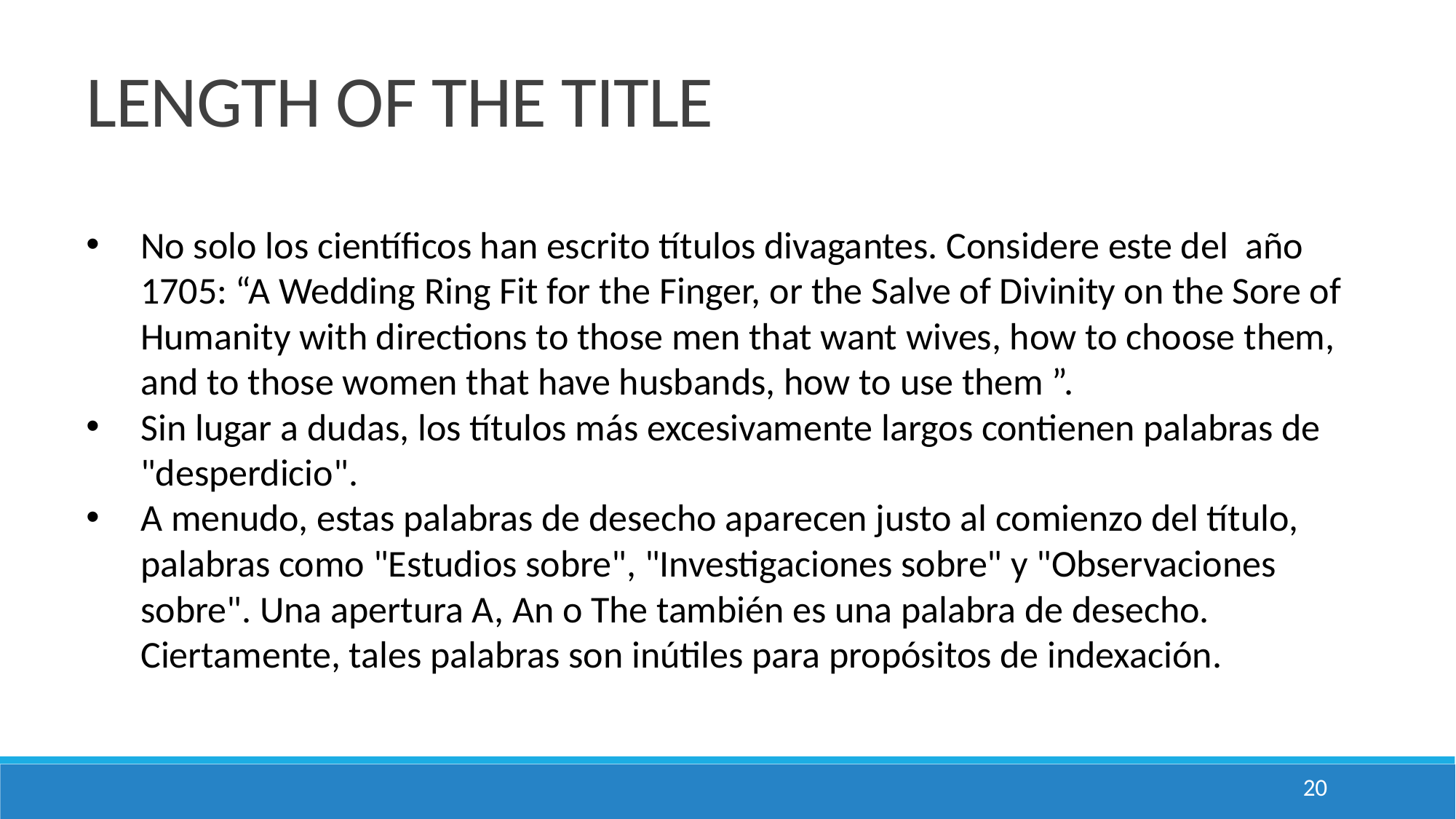

LENGTH OF THE TITLE
No solo los científicos han escrito títulos divagantes. Considere este del  año 1705: “A Wedding Ring Fit for the Finger, or the Salve of Divinity on the Sore of Humanity with directions to those men that want wives, how to choose them, and to those women that have husbands, how to use them ”.
Sin lugar a dudas, los títulos más excesivamente largos contienen palabras de "desperdicio".
A menudo, estas palabras de desecho aparecen justo al comienzo del título, palabras como "Estudios sobre", "Investigaciones sobre" y "Observaciones sobre". Una apertura A, An o The también es una palabra de desecho. Ciertamente, tales palabras son inútiles para propósitos de indexación.
20